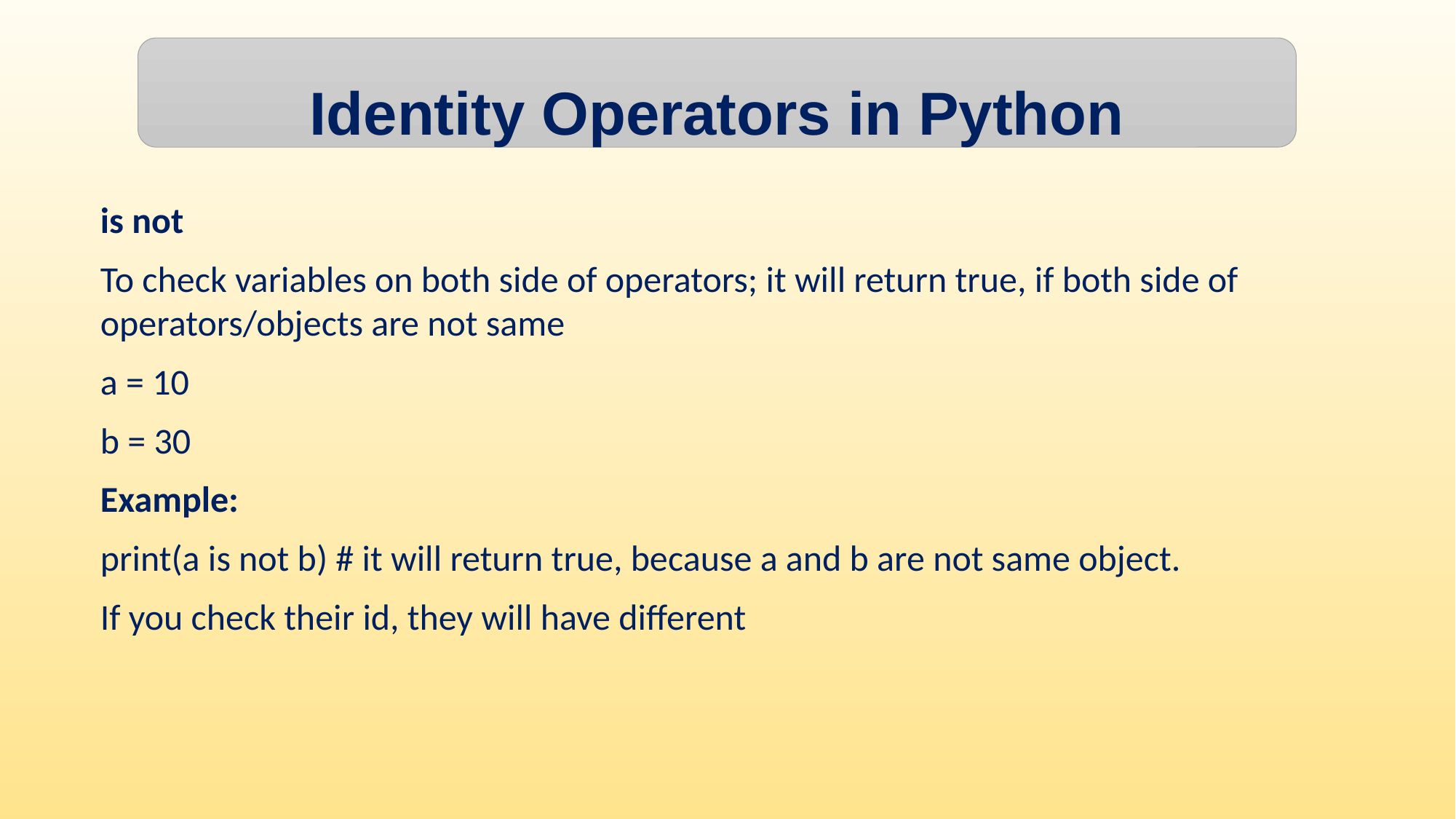

Identity Operators in Python
is not
To check variables on both side of operators; it will return true, if both side of operators/objects are not same
a = 10
b = 30
Example:
print(a is not b) # it will return true, because a and b are not same object.
If you check their id, they will have different